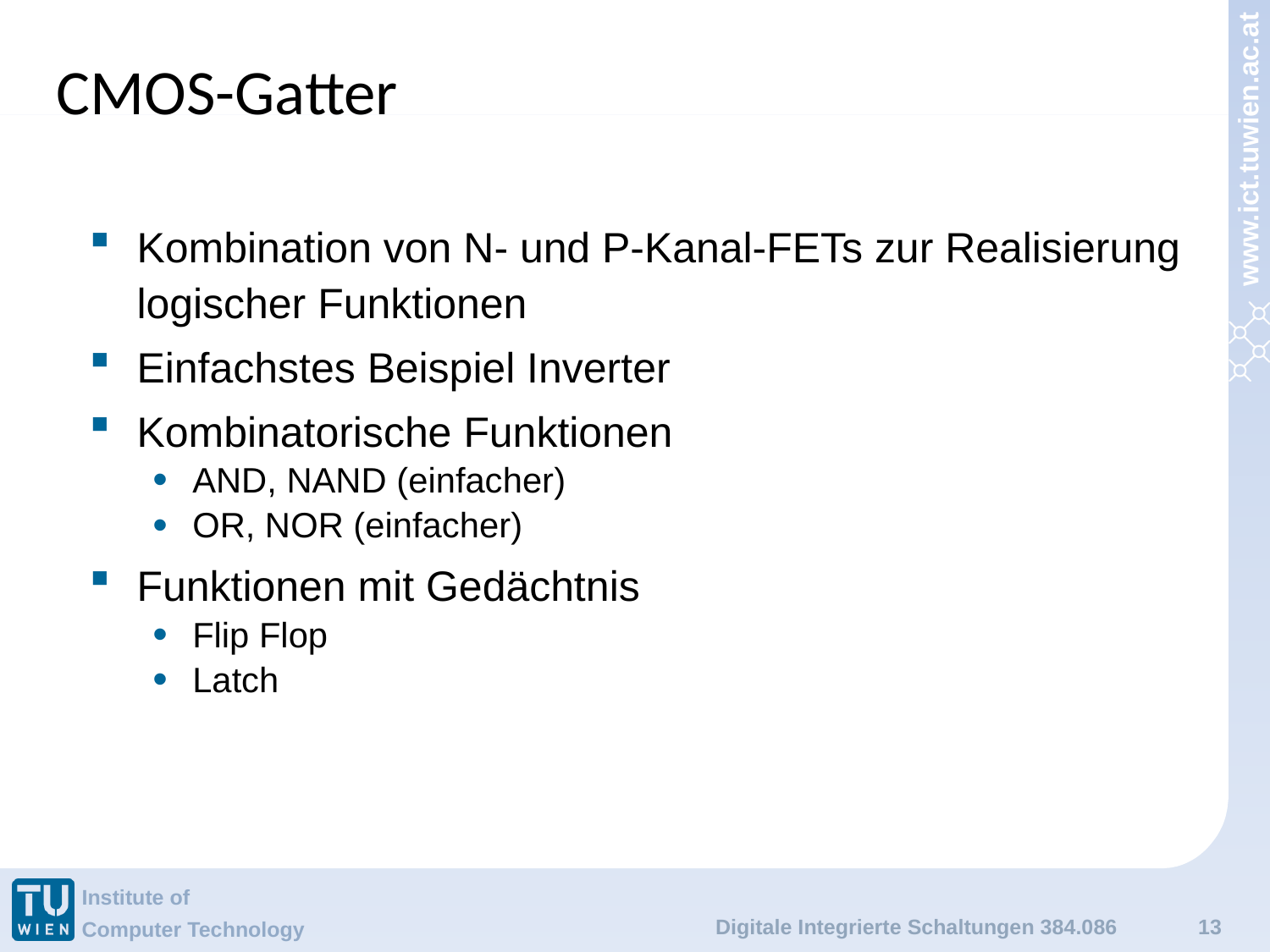

# CMOS-Gatter
Kombination von N- und P-Kanal-FETs zur Realisierung logischer Funktionen
Einfachstes Beispiel Inverter
Kombinatorische Funktionen
AND, NAND (einfacher)
OR, NOR (einfacher)
Funktionen mit Gedächtnis
Flip Flop
Latch
Digitale Integrierte Schaltungen 384.086
13